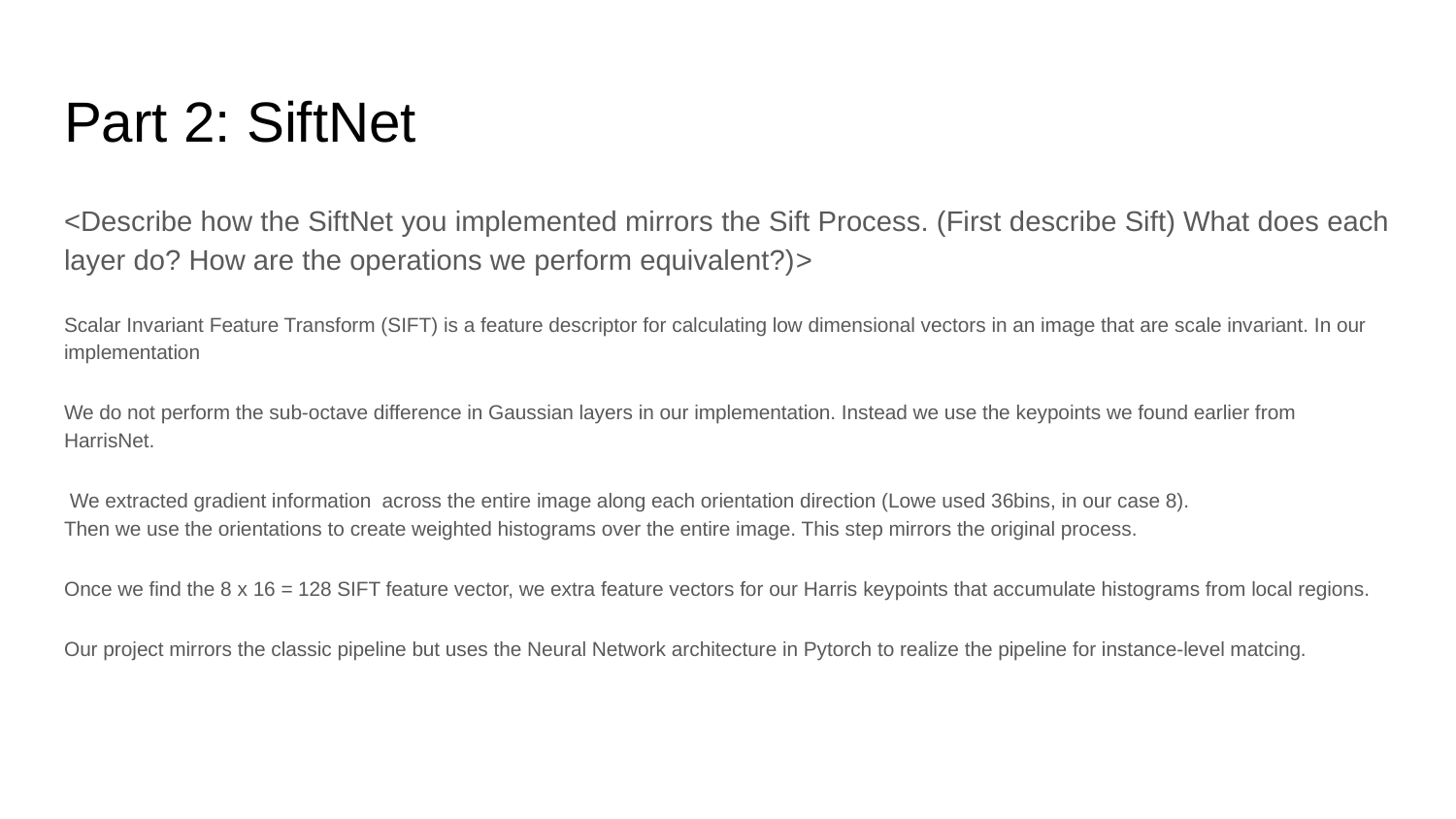

# Part 2: SiftNet
<Describe how the SiftNet you implemented mirrors the Sift Process. (First describe Sift) What does each layer do? How are the operations we perform equivalent?)>
Scalar Invariant Feature Transform (SIFT) is a feature descriptor for calculating low dimensional vectors in an image that are scale invariant. In our implementation
We do not perform the sub-octave difference in Gaussian layers in our implementation. Instead we use the keypoints we found earlier from HarrisNet.
 We extracted gradient information  across the entire image along each orientation direction (Lowe used 36bins, in our case 8).
Then we use the orientations to create weighted histograms over the entire image. This step mirrors the original process.
Once we find the 8 x 16 = 128 SIFT feature vector, we extra feature vectors for our Harris keypoints that accumulate histograms from local regions.
Our project mirrors the classic pipeline but uses the Neural Network architecture in Pytorch to realize the pipeline for instance-level matcing.